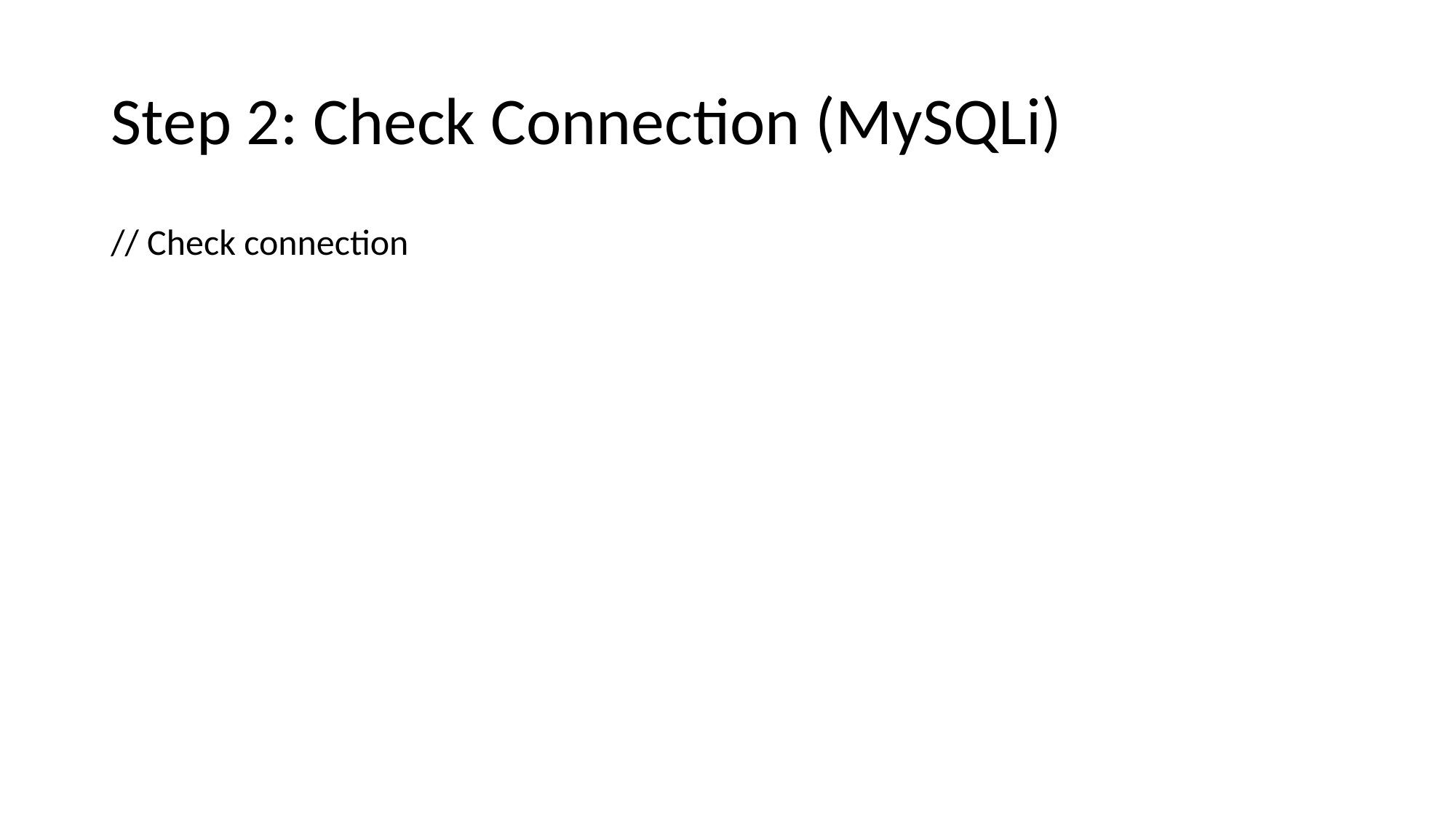

# Step 2: Check Connection (MySQLi)
// Check connection